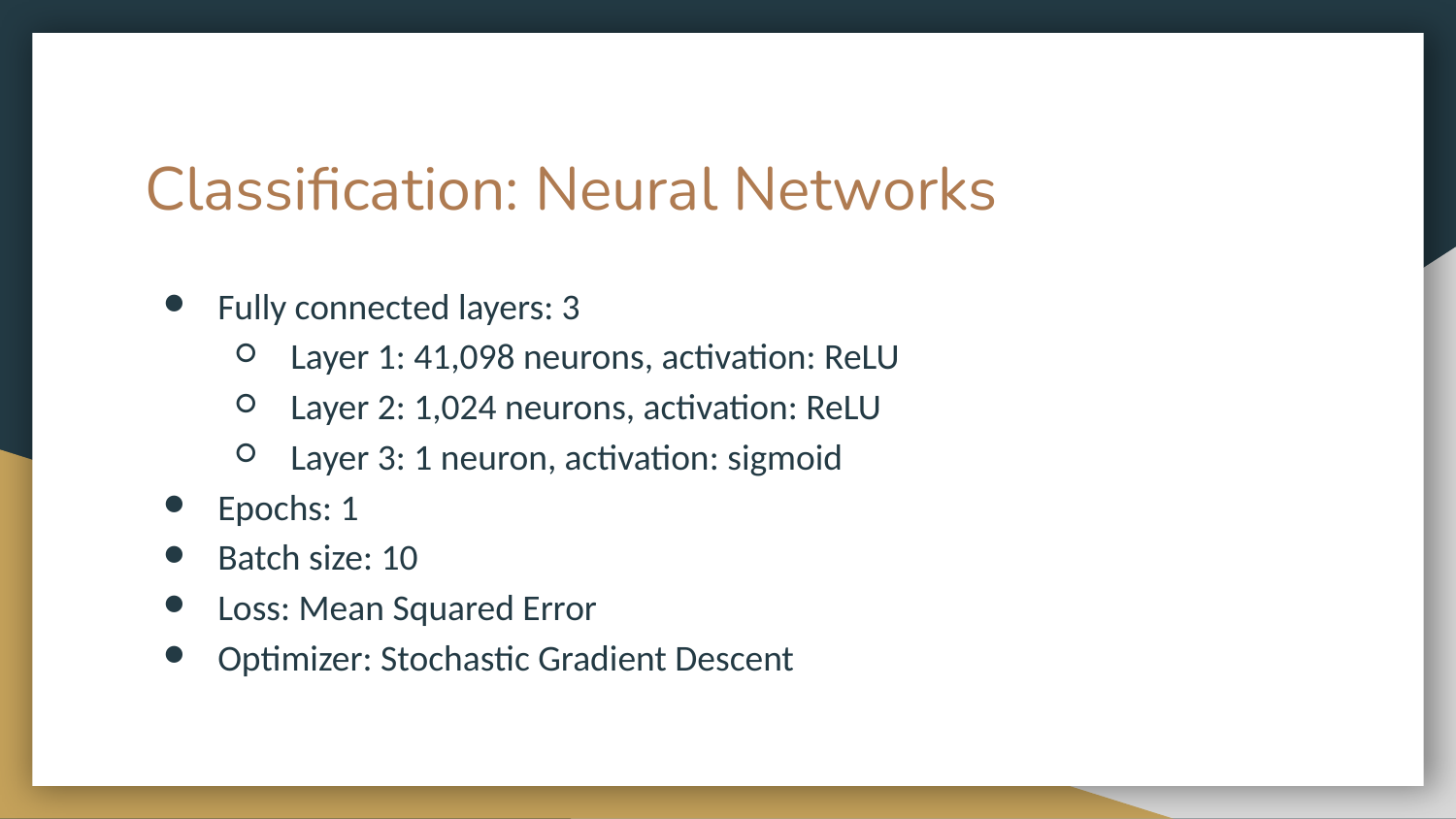

# Classification: Neural Networks
Fully connected layers: 3
Layer 1: 41,098 neurons, activation: ReLU
Layer 2: 1,024 neurons, activation: ReLU
Layer 3: 1 neuron, activation: sigmoid
Epochs: 1
Batch size: 10
Loss: Mean Squared Error
Optimizer: Stochastic Gradient Descent